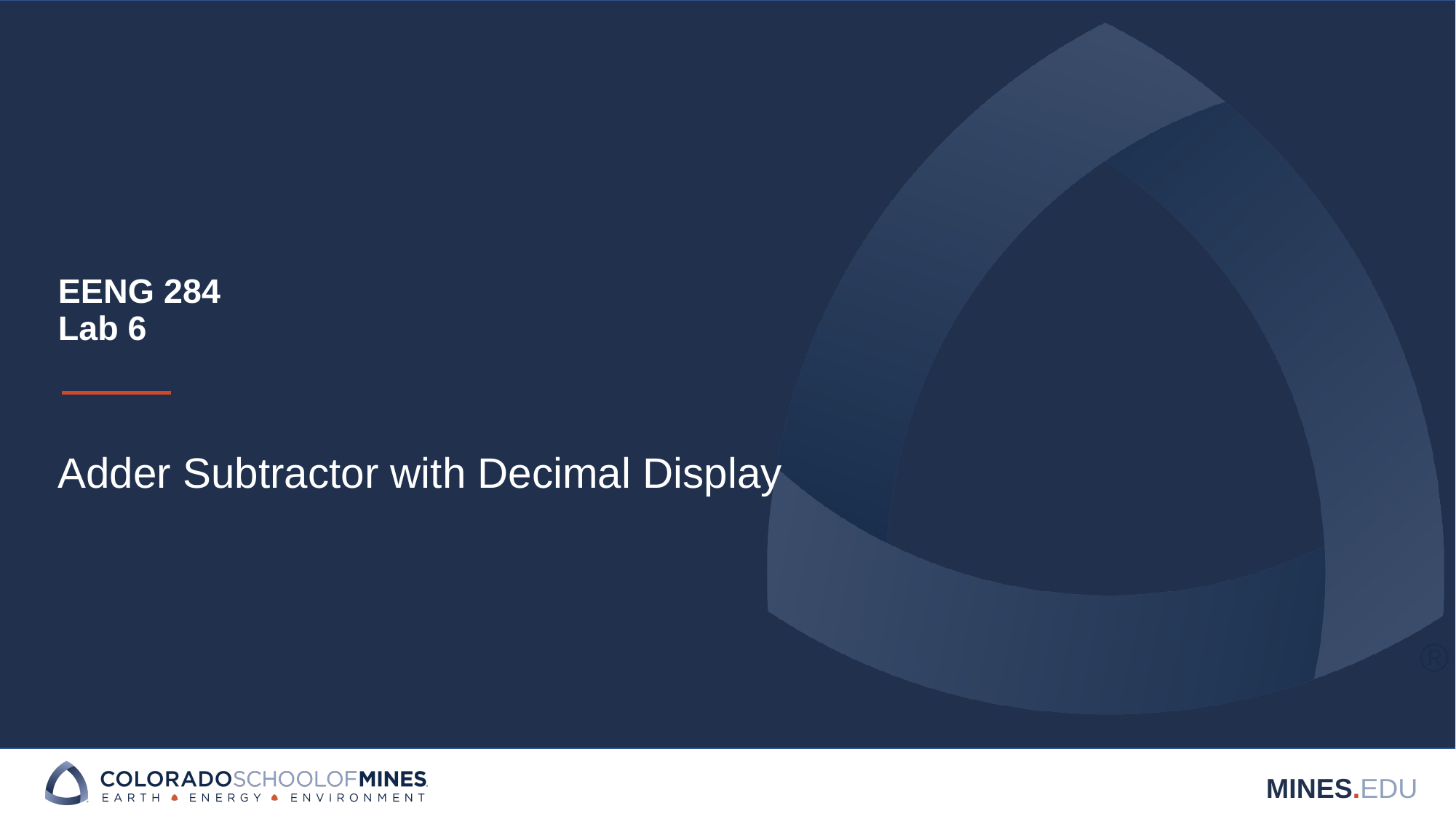

# EENG 284 Lab 6
Adder Subtractor with Decimal Display